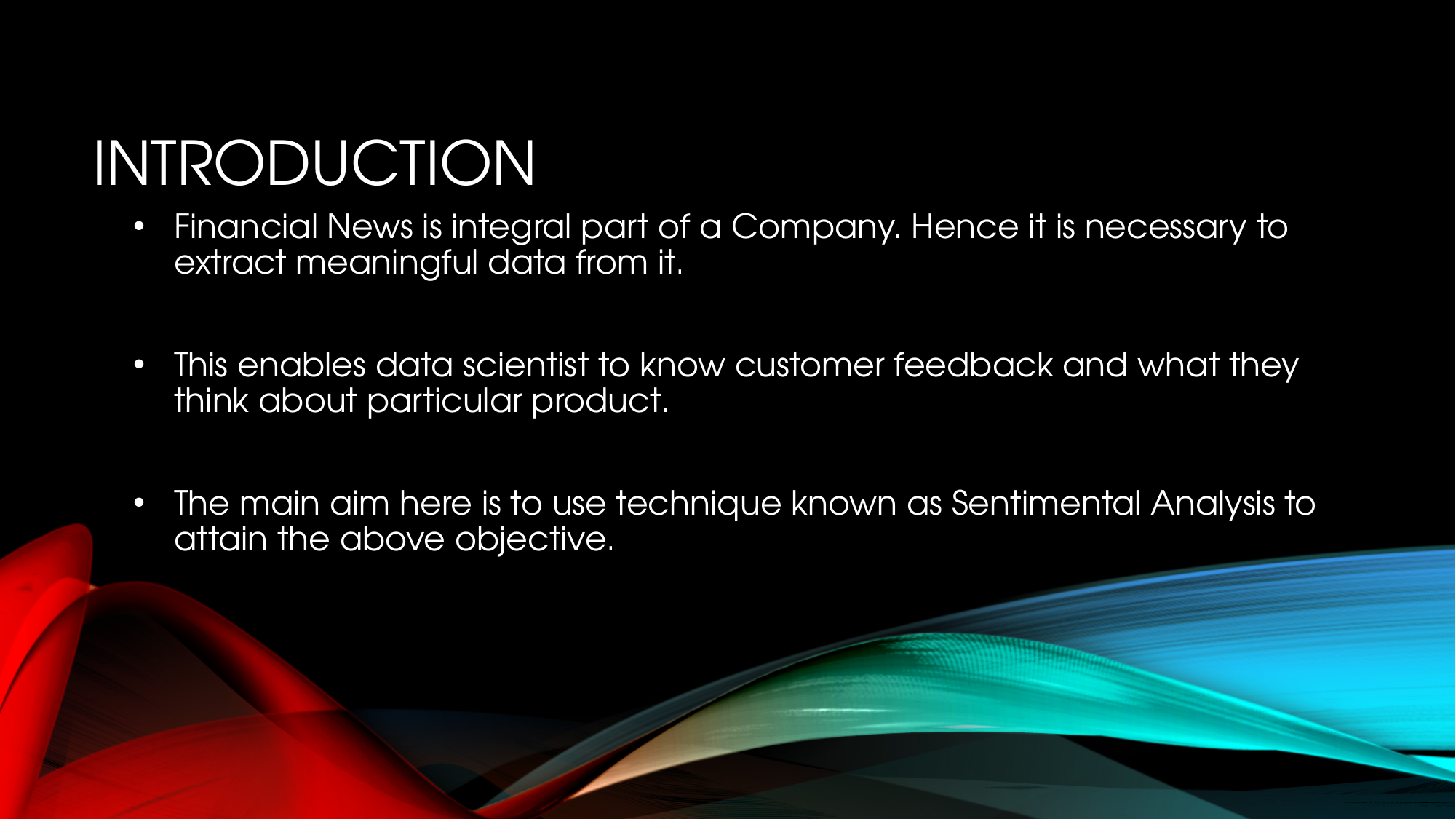

# Introduction
Financial News is integral part of a Company. Hence it is necessary to extract meaningful data from it.

This enables data scientist to know customer feedback and what they think about particular product.

The main aim here is to use technique known as Sentimental Analysis to attain the above objective.